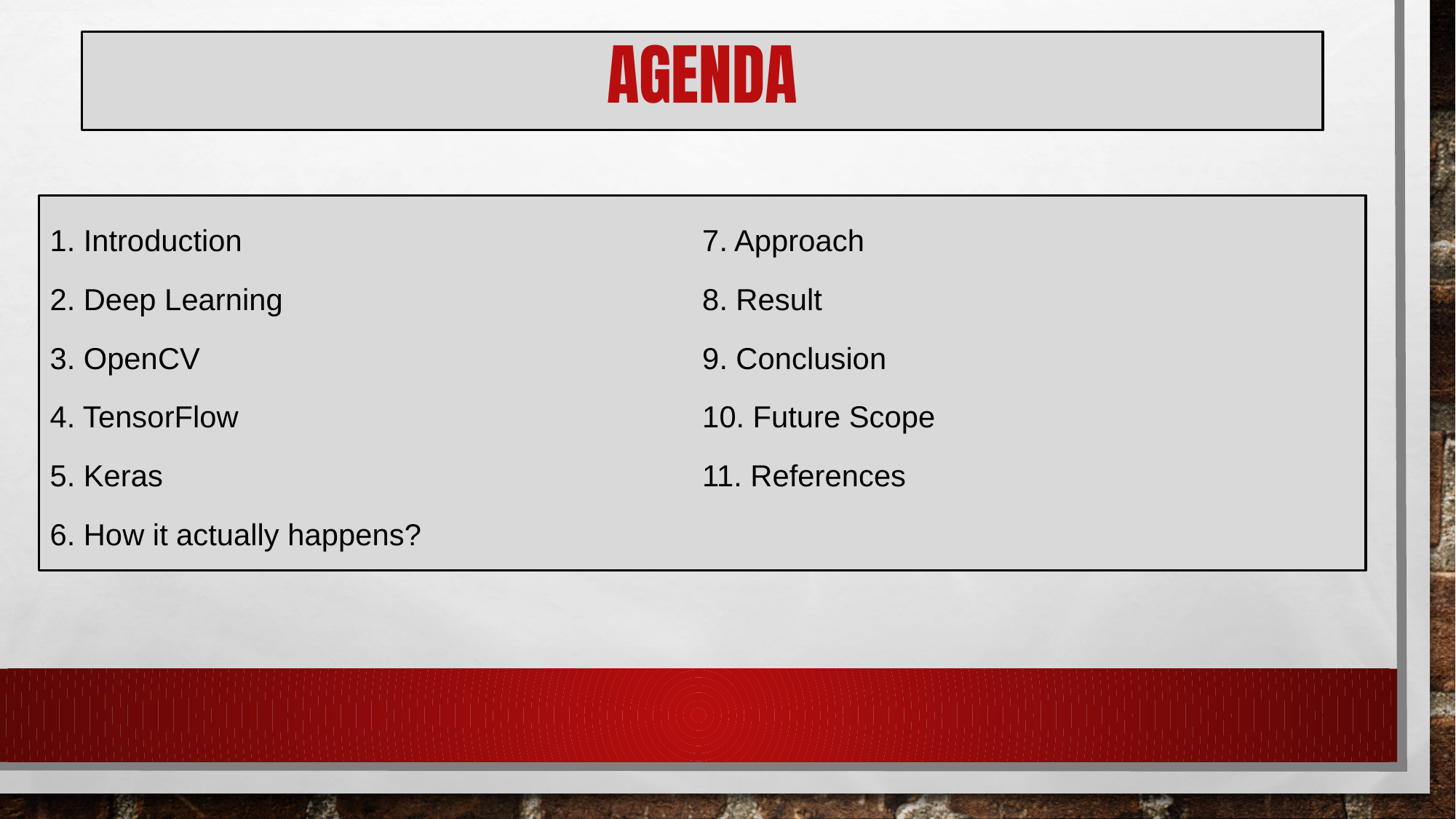

# Agenda
1. Introduction
2. Deep Learning
3. OpenCV
4. TensorFlow
5. Keras
6. How it actually happens?
7. Approach
8. Result
9. Conclusion
10. Future Scope
11. References